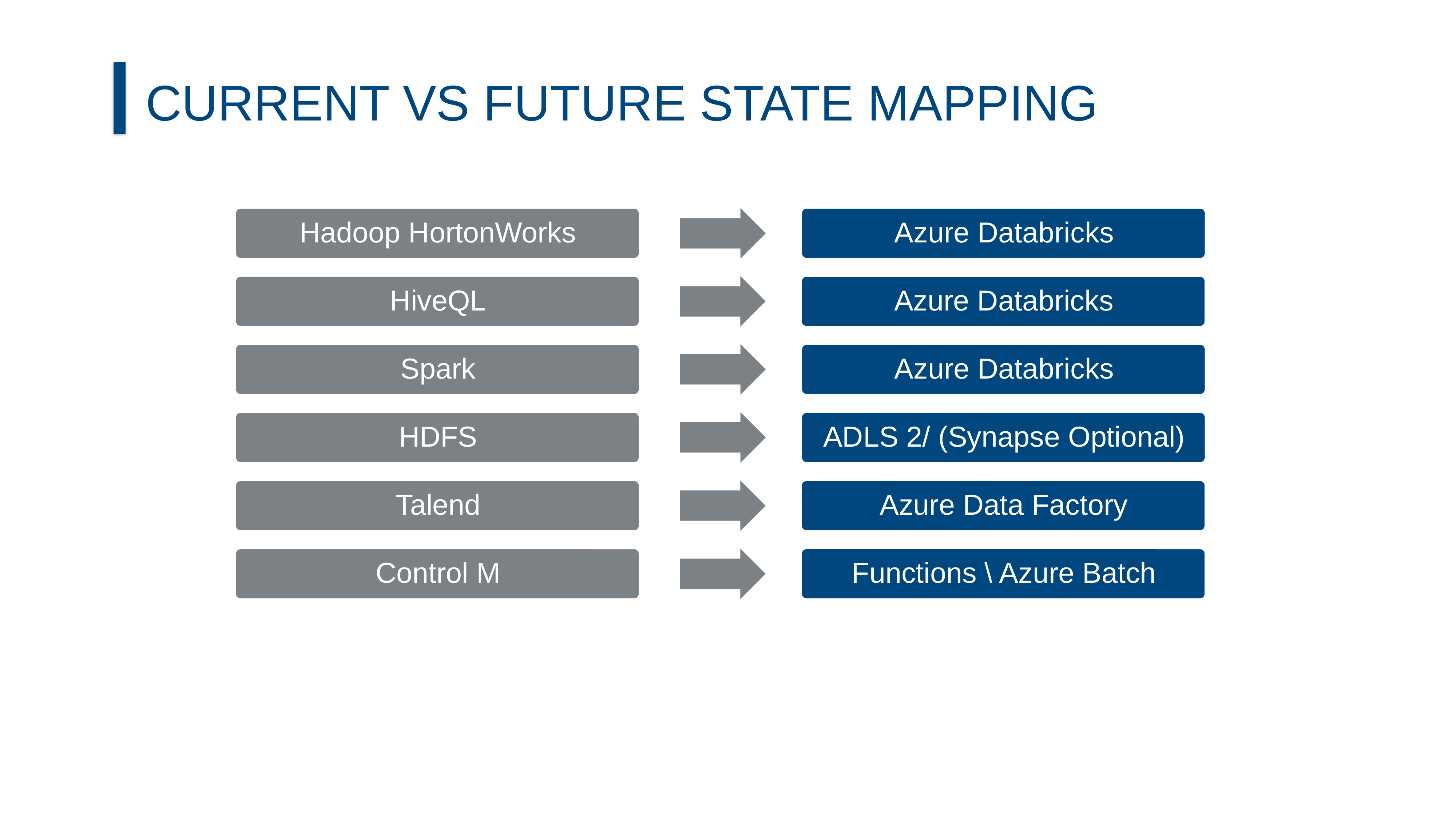

CURRENT VS FUTURE STATE MAPPING
Hadoop HortonWorks

Azure Databricks
HiveQL

Azure Databricks
Spark

Azure Databricks
HDFS

ADLS 2/ (Synapse Optional)
Talend

Azure Data Factory
Control M

Functions \ Azure Batch